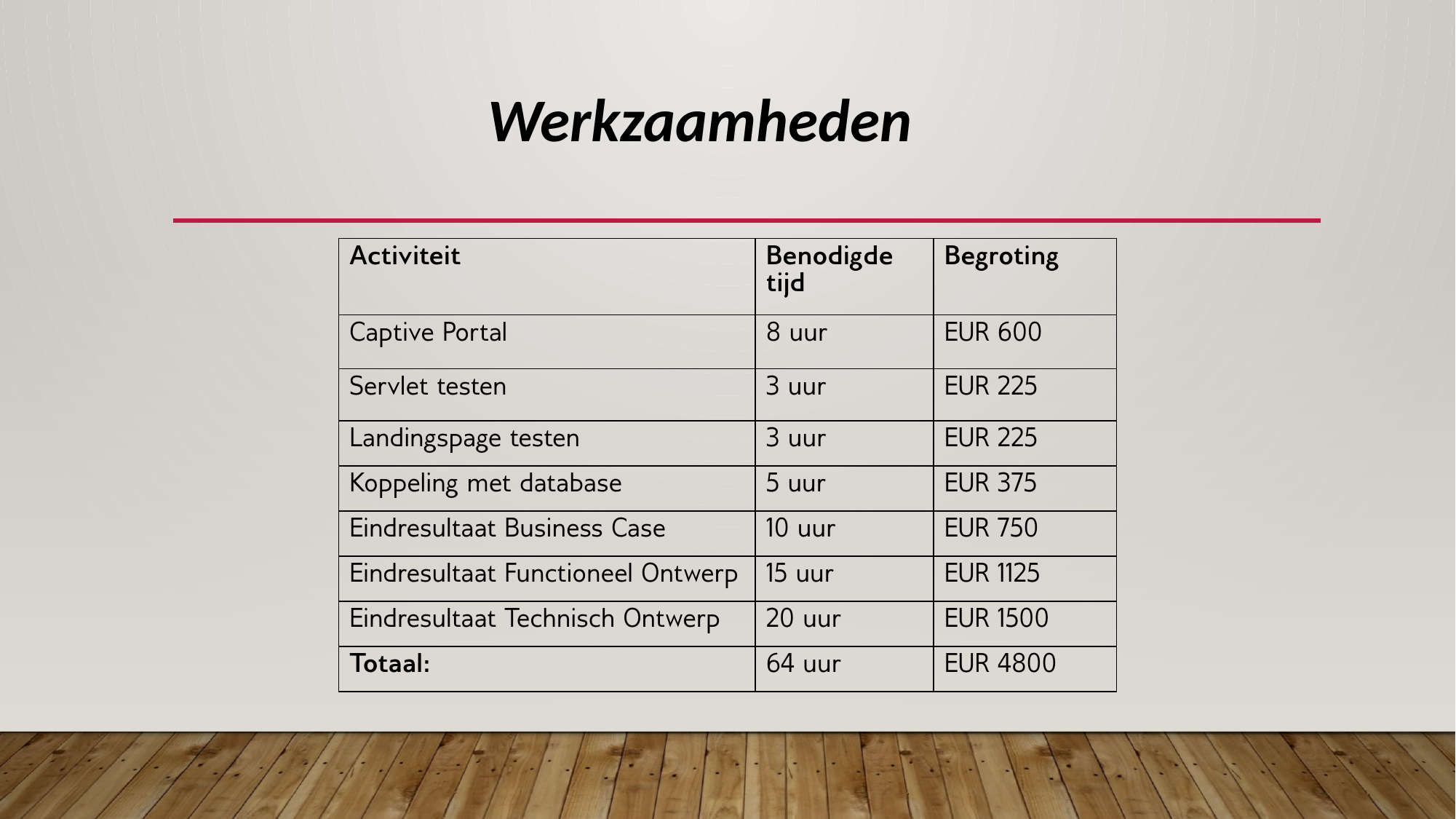

Werkzaamheden
| Activiteit | Benodigde tijd | Begroting |
| --- | --- | --- |
| Captive Portal | 8 uur | EUR 600 |
| Servlet testen | 3 uur | EUR 225 |
| Landingspage testen | 3 uur | EUR 225 |
| Koppeling met database | 5 uur | EUR 375 |
| Eindresultaat Business Case | 10 uur | EUR 750 |
| Eindresultaat Functioneel Ontwerp | 15 uur | EUR 1125 |
| Eindresultaat Technisch Ontwerp | 20 uur | EUR 1500 |
| Totaal: | 64 uur | EUR 4800 |